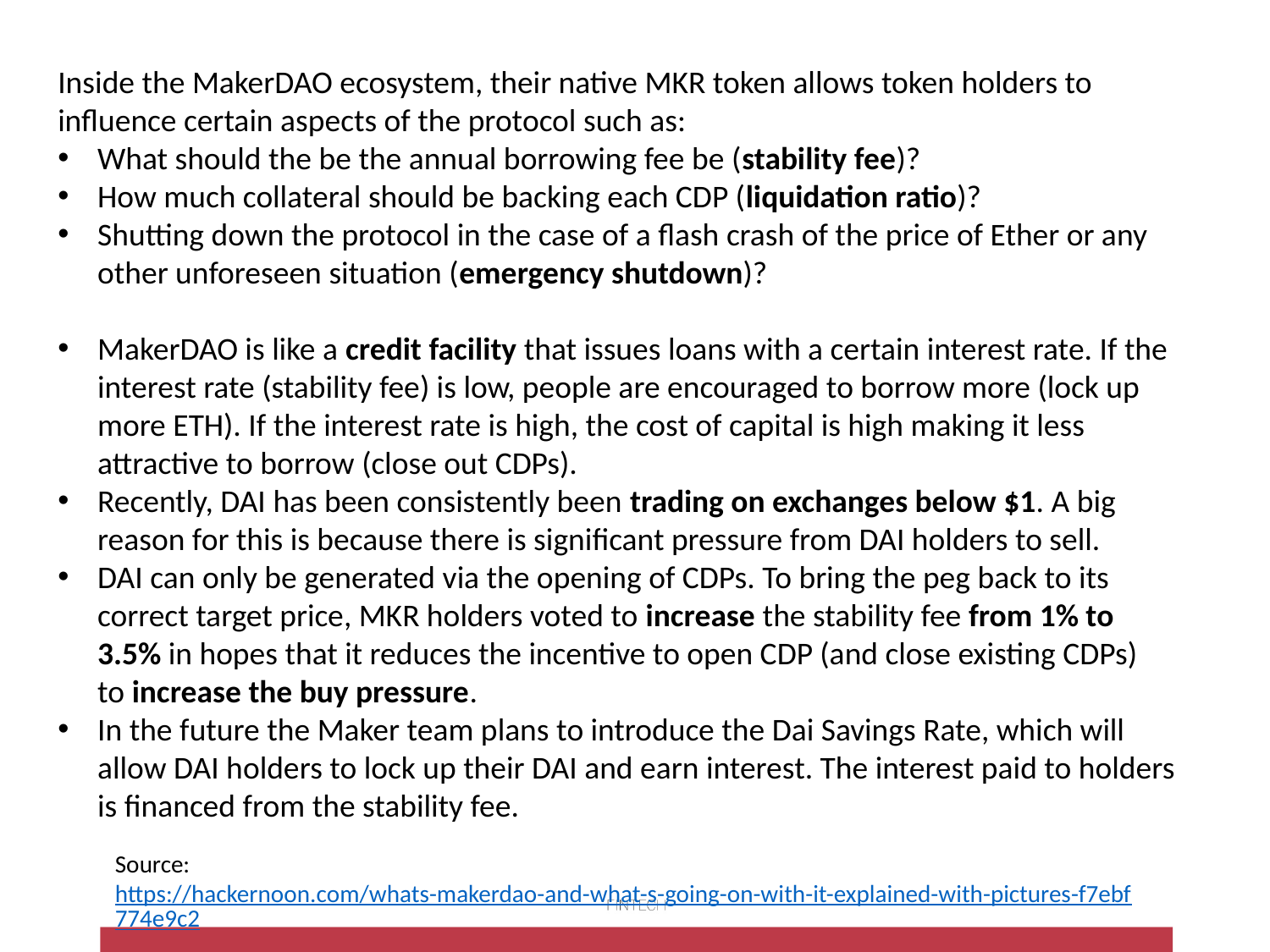

Inside the MakerDAO ecosystem, their native MKR token allows token holders to influence certain aspects of the protocol such as:
What should the be the annual borrowing fee be (stability fee)?
How much collateral should be backing each CDP (liquidation ratio)?
Shutting down the protocol in the case of a flash crash of the price of Ether or any other unforeseen situation (emergency shutdown)?

MakerDAO is like a credit facility that issues loans with a certain interest rate. If the interest rate (stability fee) is low, people are encouraged to borrow more (lock up more ETH). If the interest rate is high, the cost of capital is high making it less attractive to borrow (close out CDPs).
Recently, DAI has been consistently been trading on exchanges below $1. A big reason for this is because there is significant pressure from DAI holders to sell.
DAI can only be generated via the opening of CDPs. To bring the peg back to its correct target price, MKR holders voted to increase the stability fee from 1% to 3.5% in hopes that it reduces the incentive to open CDP (and close existing CDPs) to increase the buy pressure.
In the future the Maker team plans to introduce the Dai Savings Rate, which will allow DAI holders to lock up their DAI and earn interest. The interest paid to holders is financed from the stability fee.

Source: https://hackernoon.com/whats-makerdao-and-what-s-going-on-with-it-explained-with-pictures-f7ebf774e9c2